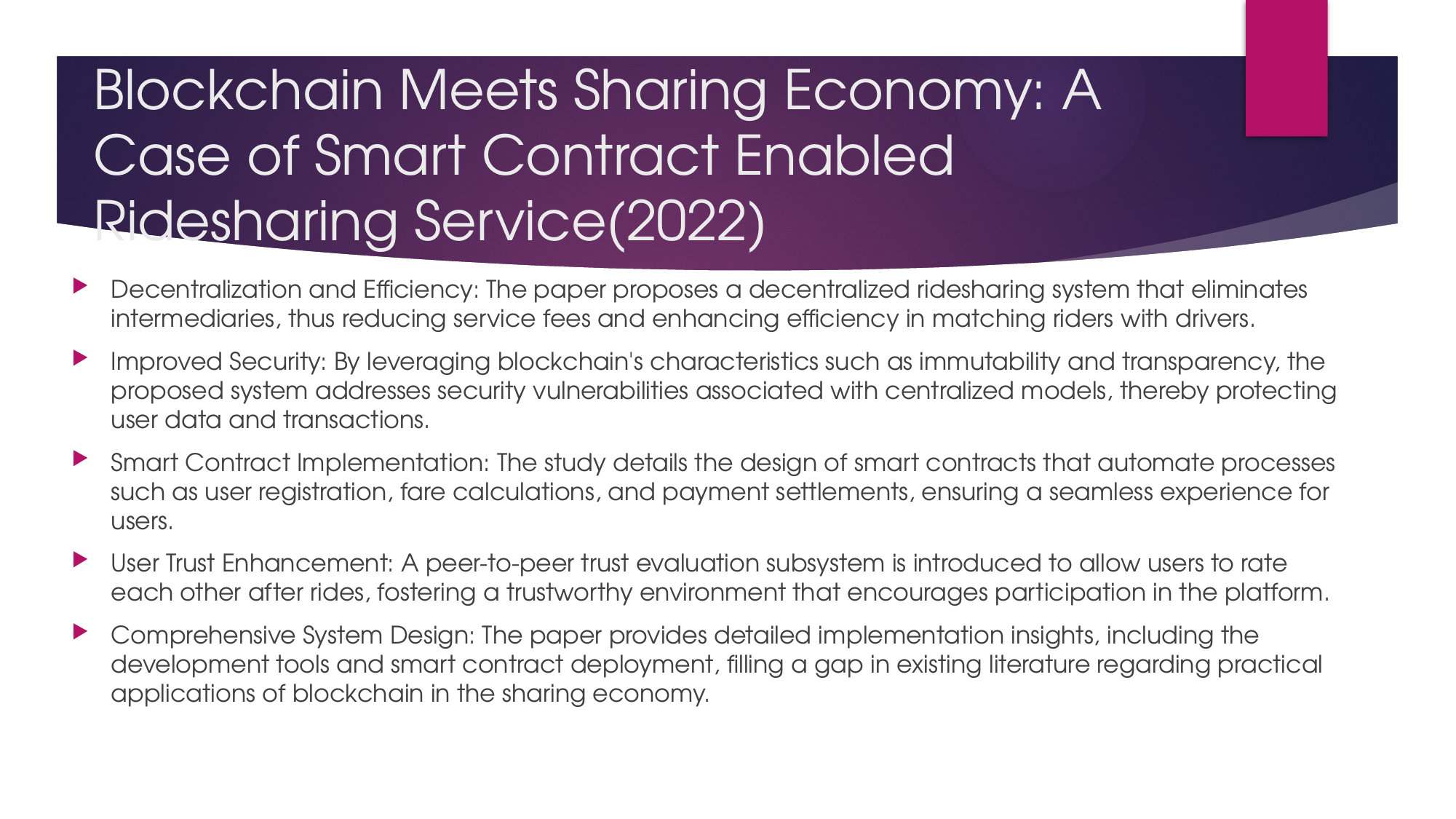

# Blockchain Meets Sharing Economy: A Case of Smart Contract Enabled Ridesharing Service(2022)
Decentralization and Efficiency: The paper proposes a decentralized ridesharing system that eliminates intermediaries, thus reducing service fees and enhancing efficiency in matching riders with drivers.
Improved Security: By leveraging blockchain's characteristics such as immutability and transparency, the proposed system addresses security vulnerabilities associated with centralized models, thereby protecting user data and transactions.
Smart Contract Implementation: The study details the design of smart contracts that automate processes such as user registration, fare calculations, and payment settlements, ensuring a seamless experience for users.
User Trust Enhancement: A peer-to-peer trust evaluation subsystem is introduced to allow users to rate each other after rides, fostering a trustworthy environment that encourages participation in the platform.
Comprehensive System Design: The paper provides detailed implementation insights, including the development tools and smart contract deployment, filling a gap in existing literature regarding practical applications of blockchain in the sharing economy.